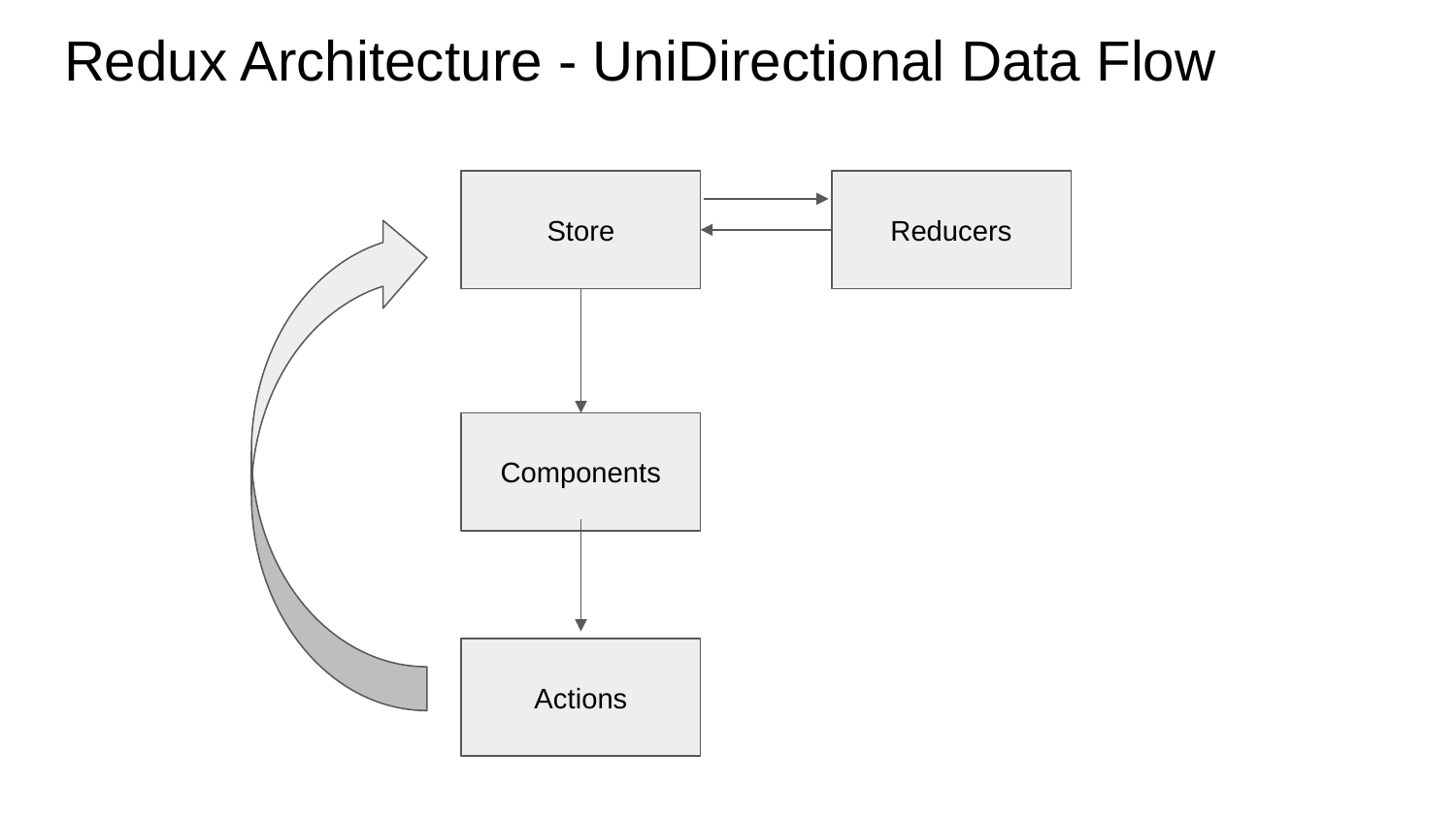

# Redux Architecture - UniDirectional Data Flow
Store
Reducers

Components
Actions